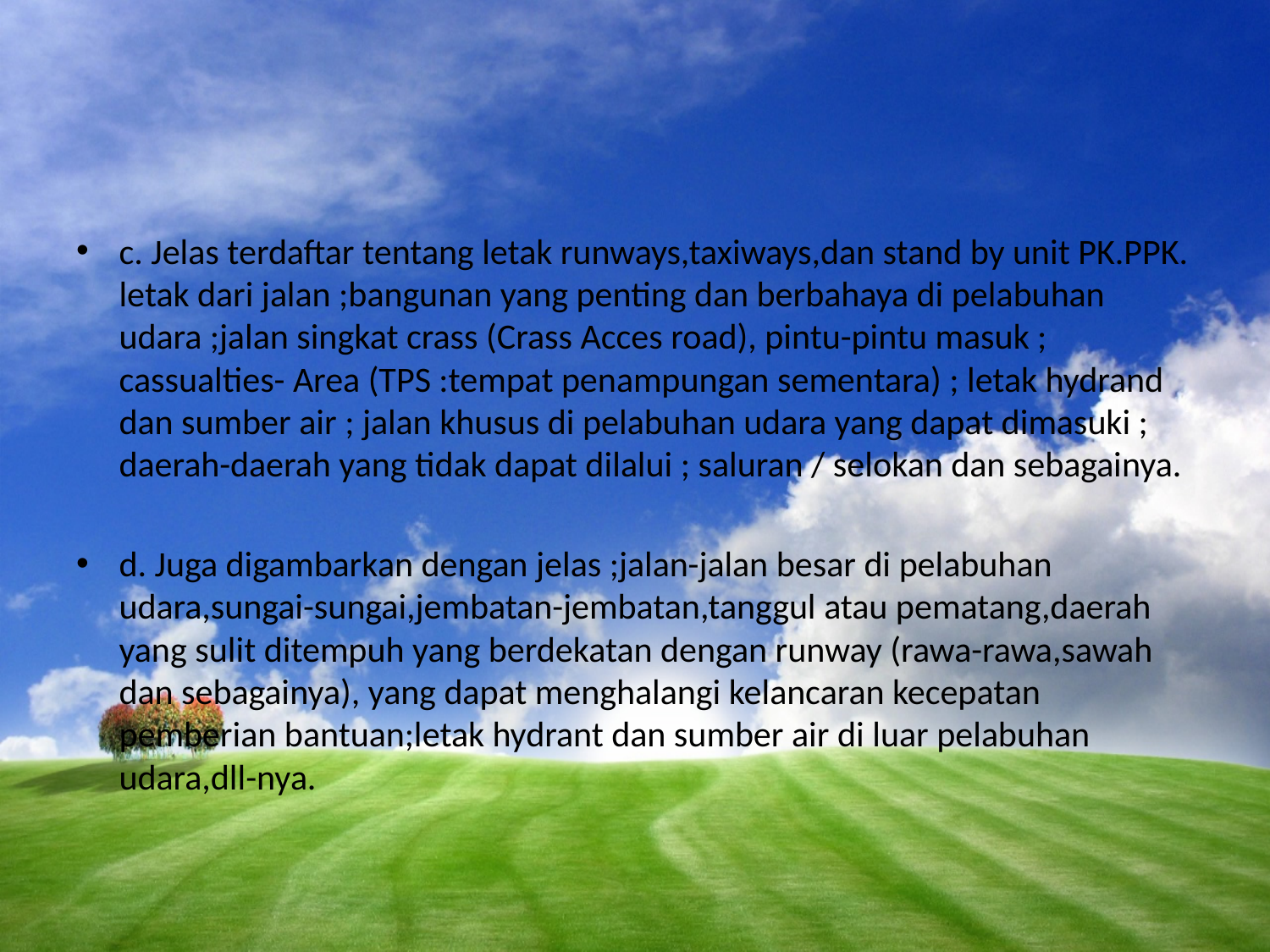

#
c. Jelas terdaftar tentang letak runways,taxiways,dan stand by unit PK.PPK. letak dari jalan ;bangunan yang penting dan berbahaya di pelabuhan udara ;jalan singkat crass (Crass Acces road), pintu-pintu masuk ; cassualties- Area (TPS :tempat penampungan sementara) ; letak hydrand dan sumber air ; jalan khusus di pelabuhan udara yang dapat dimasuki ; daerah-daerah yang tidak dapat dilalui ; saluran / selokan dan sebagainya.

d. Juga digambarkan dengan jelas ;jalan-jalan besar di pelabuhan udara,sungai-sungai,jembatan-jembatan,tanggul atau pematang,daerah yang sulit ditempuh yang berdekatan dengan runway (rawa-rawa,sawah dan sebagainya), yang dapat menghalangi kelancaran kecepatan pemberian bantuan;letak hydrant dan sumber air di luar pelabuhan udara,dll-nya.